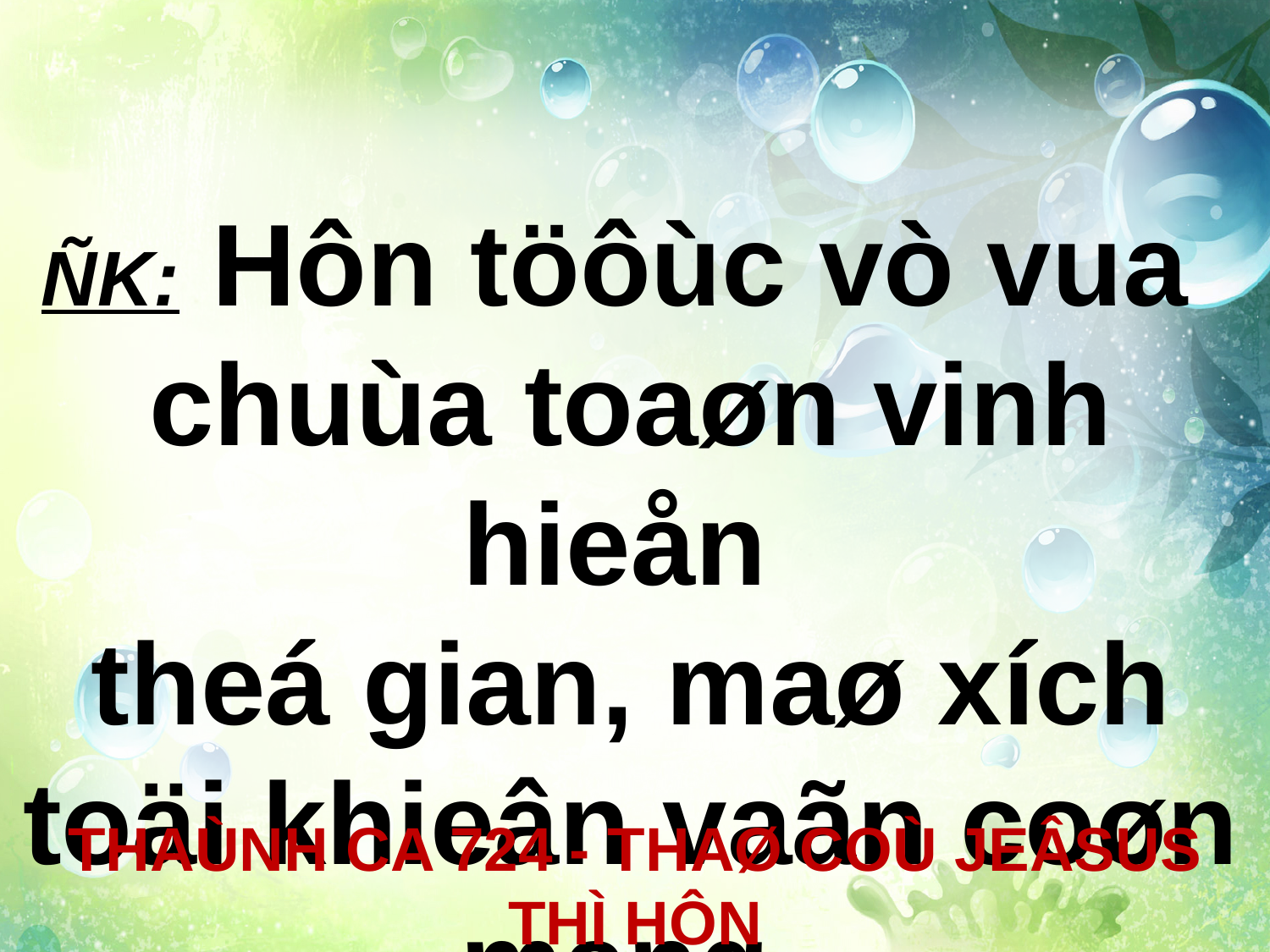

ÑK: Hôn töôùc vò vua
chuùa toaøn vinh hieån
theá gian, maø xích toäi khieân vaãn coøn mang.
THAÙNH CA 724 - THAØ COÙ JEÂSUS THÌ HÔN